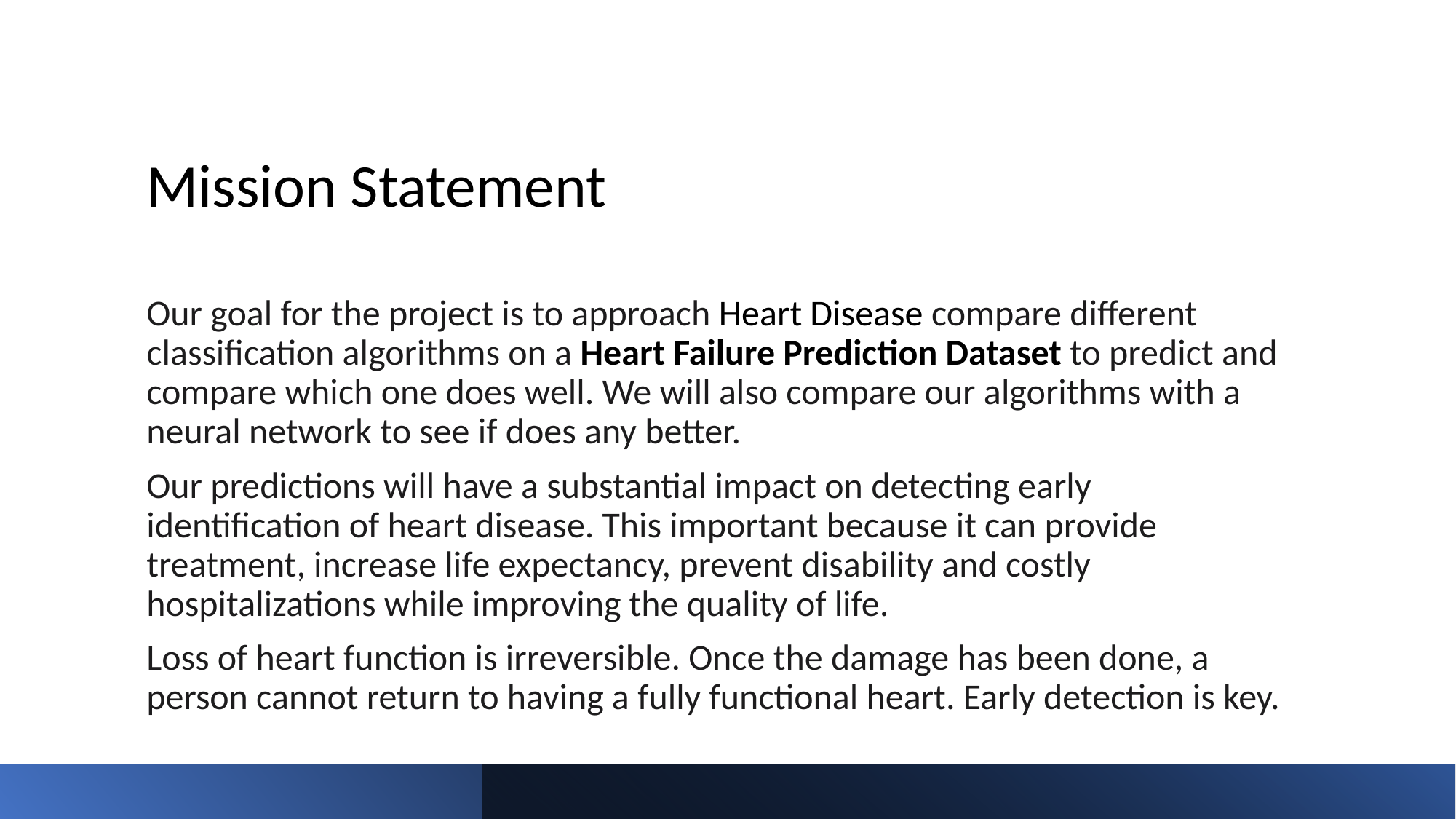

# Mission Statement
Our goal for the project is to approach Heart Disease compare different classification algorithms on a Heart Failure Prediction Dataset to predict and compare which one does well. We will also compare our algorithms with a neural network to see if does any better.
Our predictions will have a substantial impact on detecting early identification of heart disease. This important because it can provide treatment, increase life expectancy, prevent disability and costly hospitalizations while improving the quality of life.
Loss of heart function is irreversible. Once the damage has been done, a person cannot return to having a fully functional heart. Early detection is key.